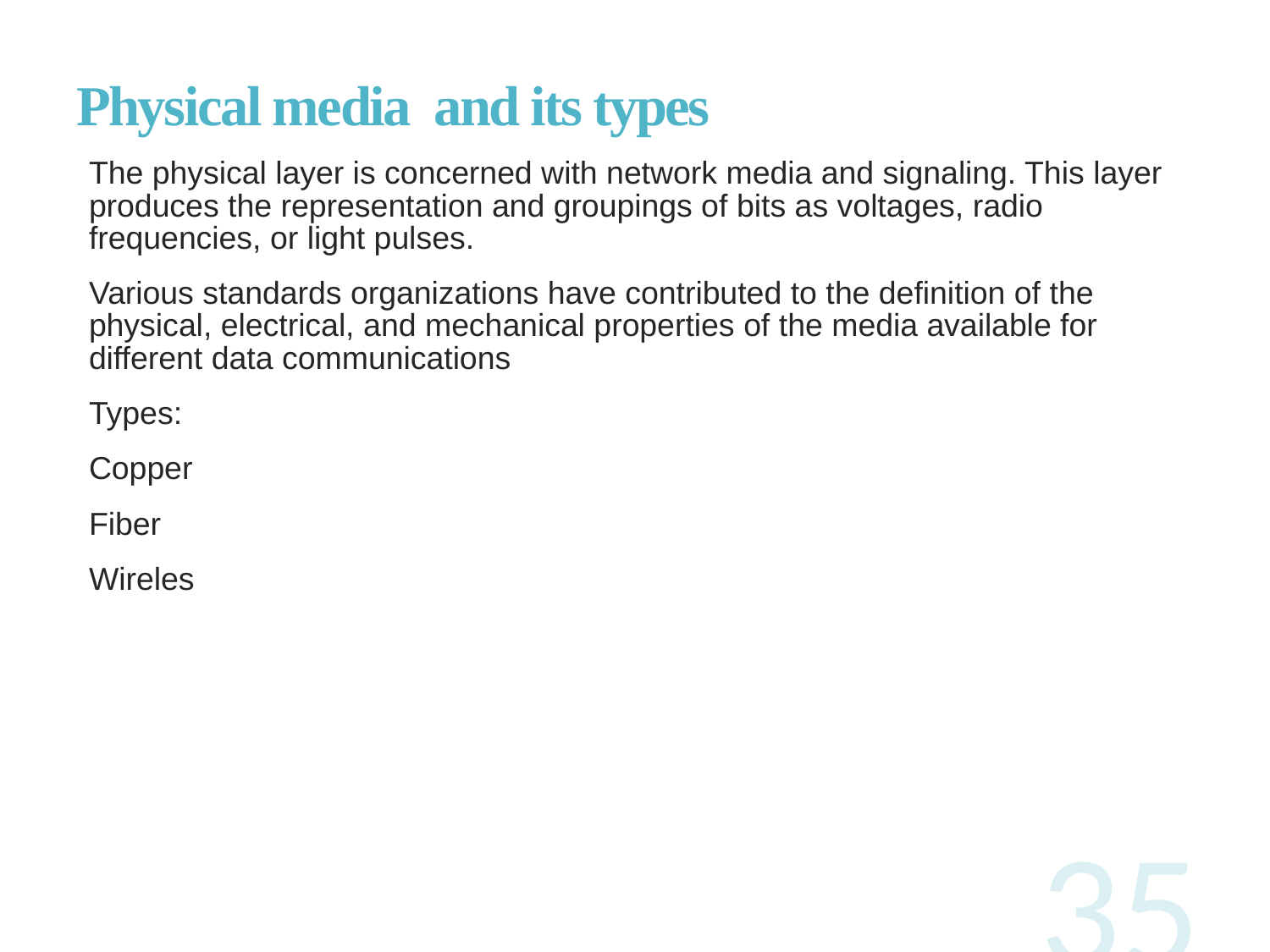

# Physical media  and its types
The physical layer is concerned with network media and signaling. This layer produces the representation and groupings of bits as voltages, radio frequencies, or light pulses.
Various standards organizations have contributed to the definition of the physical, electrical, and mechanical properties of the media available for different data communications
Types:
Copper
Fiber
Wireles

35